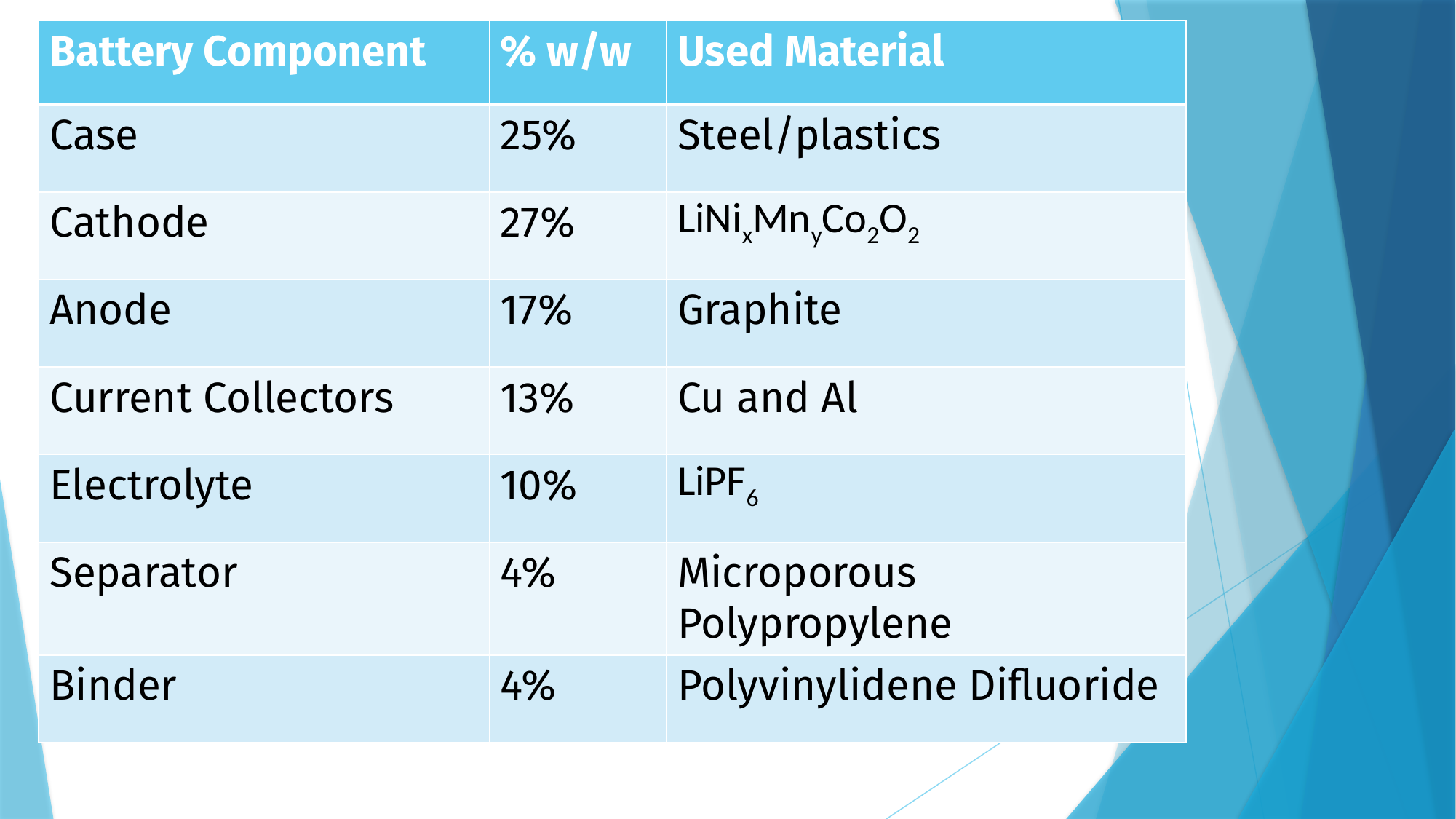

| Battery Component | % w/w | Used Material |
| --- | --- | --- |
| Case | 25% | Steel/plastics |
| Cathode | 27% | LiNixMnyCo2O2 |
| Anode | 17% | Graphite |
| Current Collectors | 13% | Cu and Al |
| Electrolyte | 10% | LiPF6 |
| Separator | 4% | Microporous Polypropylene |
| Binder | 4% | Polyvinylidene Difluoride |